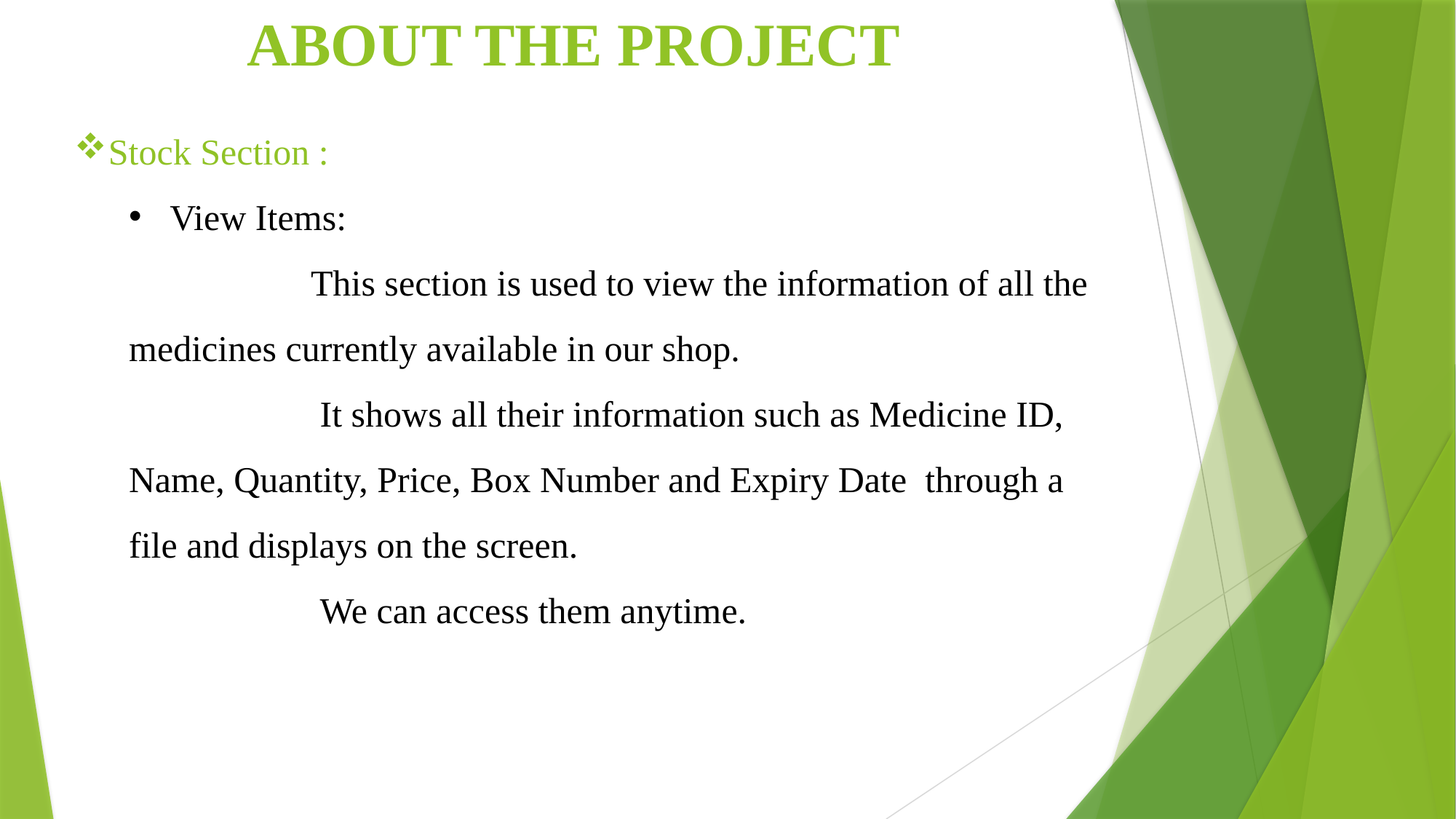

ABOUT THE PROJECT
Stock Section :
View Items:
                    This section is used to view the information of all the medicines currently available in our shop.
                     It shows all their information such as Medicine ID, Name, Quantity, Price, Box Number and Expiry Date  through a file and displays on the screen.
                     We can access them anytime.